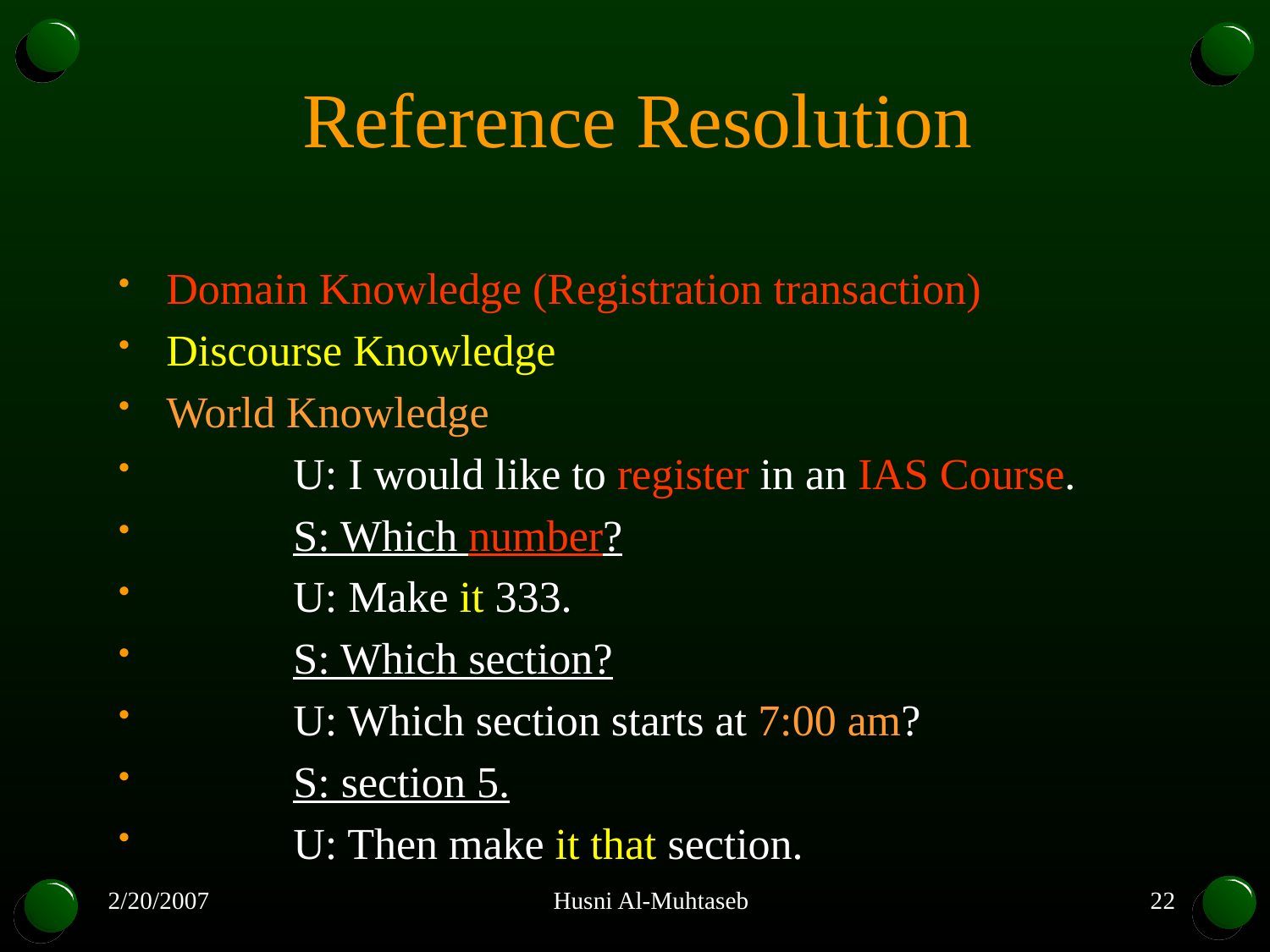

# Reference Resolution
Domain Knowledge (Registration transaction)
Discourse Knowledge
World Knowledge
	U: I would like to register in an IAS Course.
	S: Which number?
	U: Make it 333.
	S: Which section?
	U: Which section starts at 7:00 am?
	S: section 5.
	U: Then make it that section.
2/20/2007
Husni Al-Muhtaseb
22